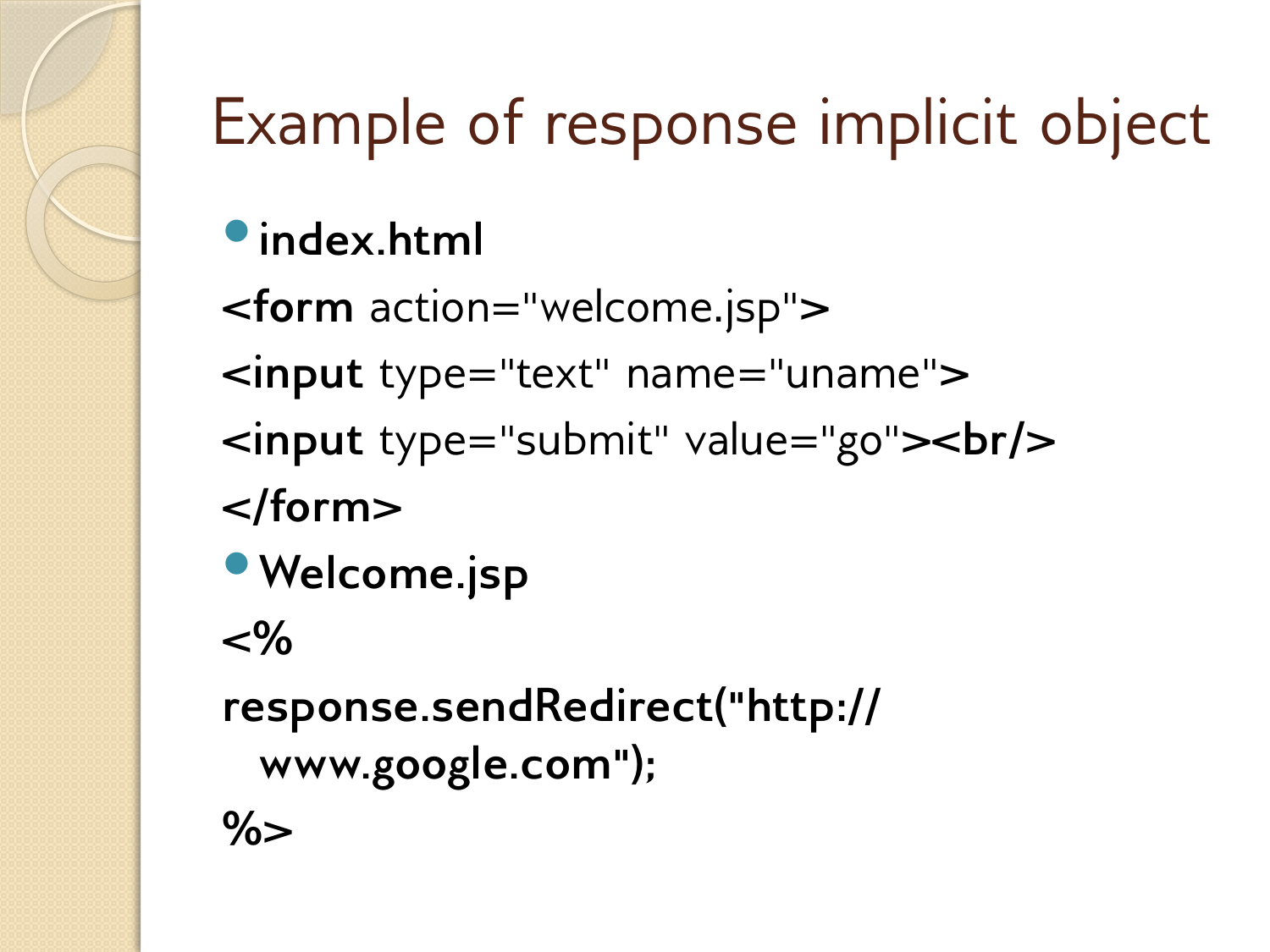

# Example of response implicit object
index.html
<form action="welcome.jsp">
<input type="text" name="uname">
<input type="submit" value="go"><br/>
</form>
Welcome.jsp
<%
response.sendRedirect("http://www.google.com");
%>